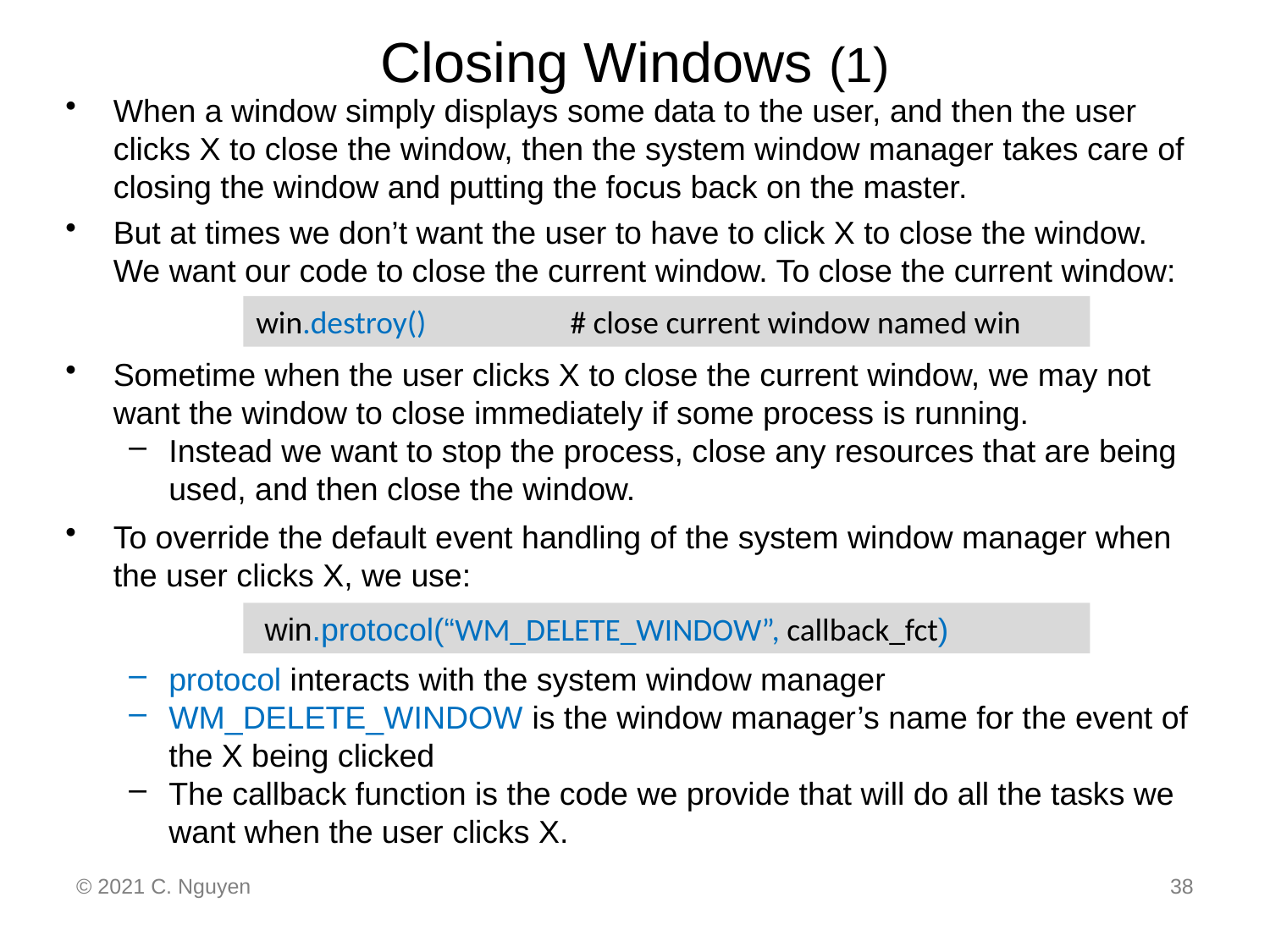

# Closing Windows (1)
When a window simply displays some data to the user, and then the user clicks X to close the window, then the system window manager takes care of closing the window and putting the focus back on the master.
But at times we don’t want the user to have to click X to close the window. We want our code to close the current window. To close the current window:

Sometime when the user clicks X to close the current window, we may not want the window to close immediately if some process is running.
Instead we want to stop the process, close any resources that are being used, and then close the window.
To override the default event handling of the system window manager when the user clicks X, we use:

protocol interacts with the system window manager
WM_DELETE_WINDOW is the window manager’s name for the event of the X being clicked
The callback function is the code we provide that will do all the tasks we want when the user clicks X.

win.destroy()                    # close current window named win
 win.protocol(“WM_DELETE_WINDOW”, callback_fct)
© 2021 C. Nguyen
38